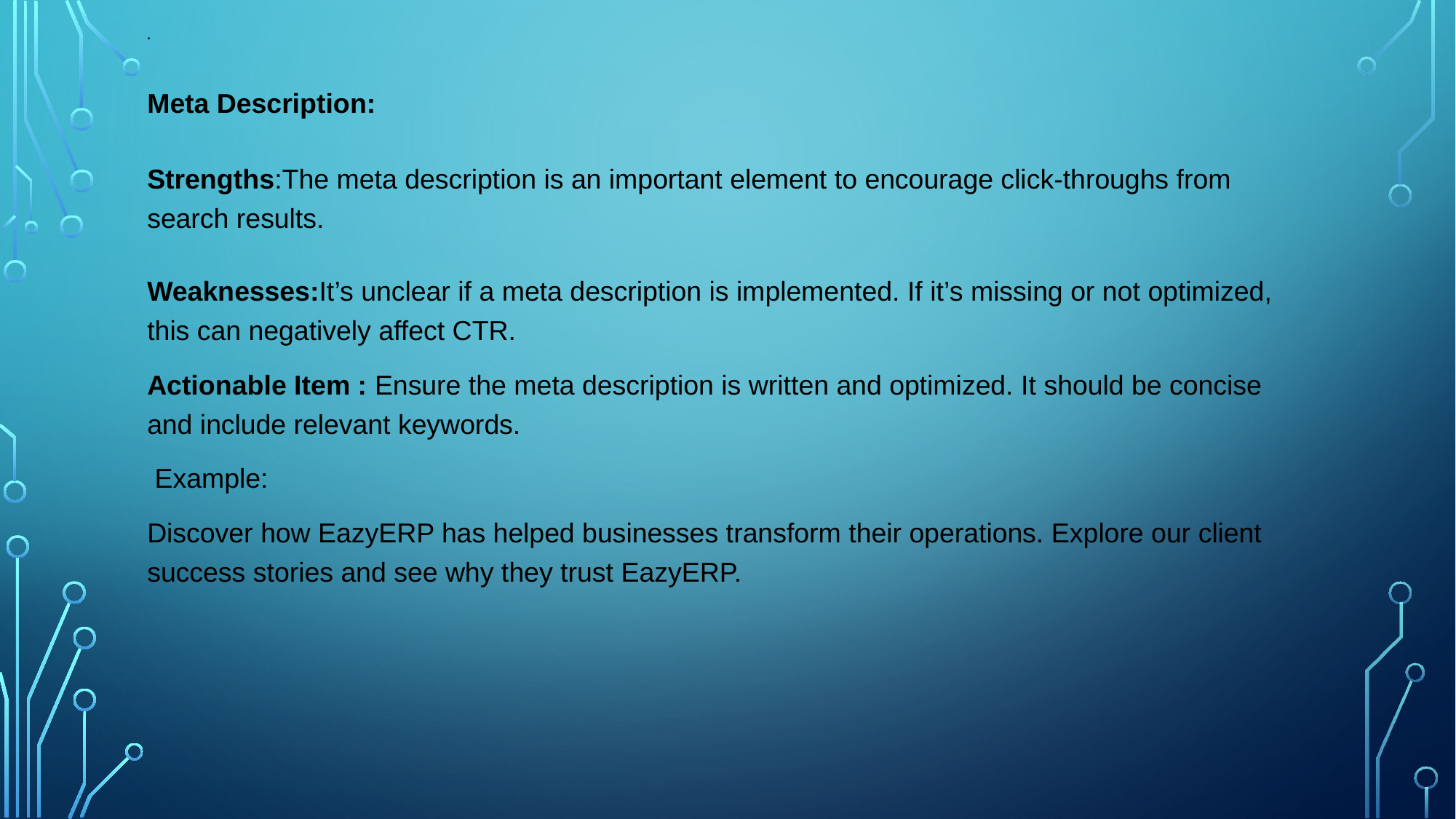

# .
Meta Description:
Strengths:The meta description is an important element to encourage click-throughs from search results.
Weaknesses:It’s unclear if a meta description is implemented. If it’s missing or not optimized, this can negatively affect CTR.
Actionable Item : Ensure the meta description is written and optimized. It should be concise and include relevant keywords.
 Example:
Discover how EazyERP has helped businesses transform their operations. Explore our client success stories and see why they trust EazyERP.